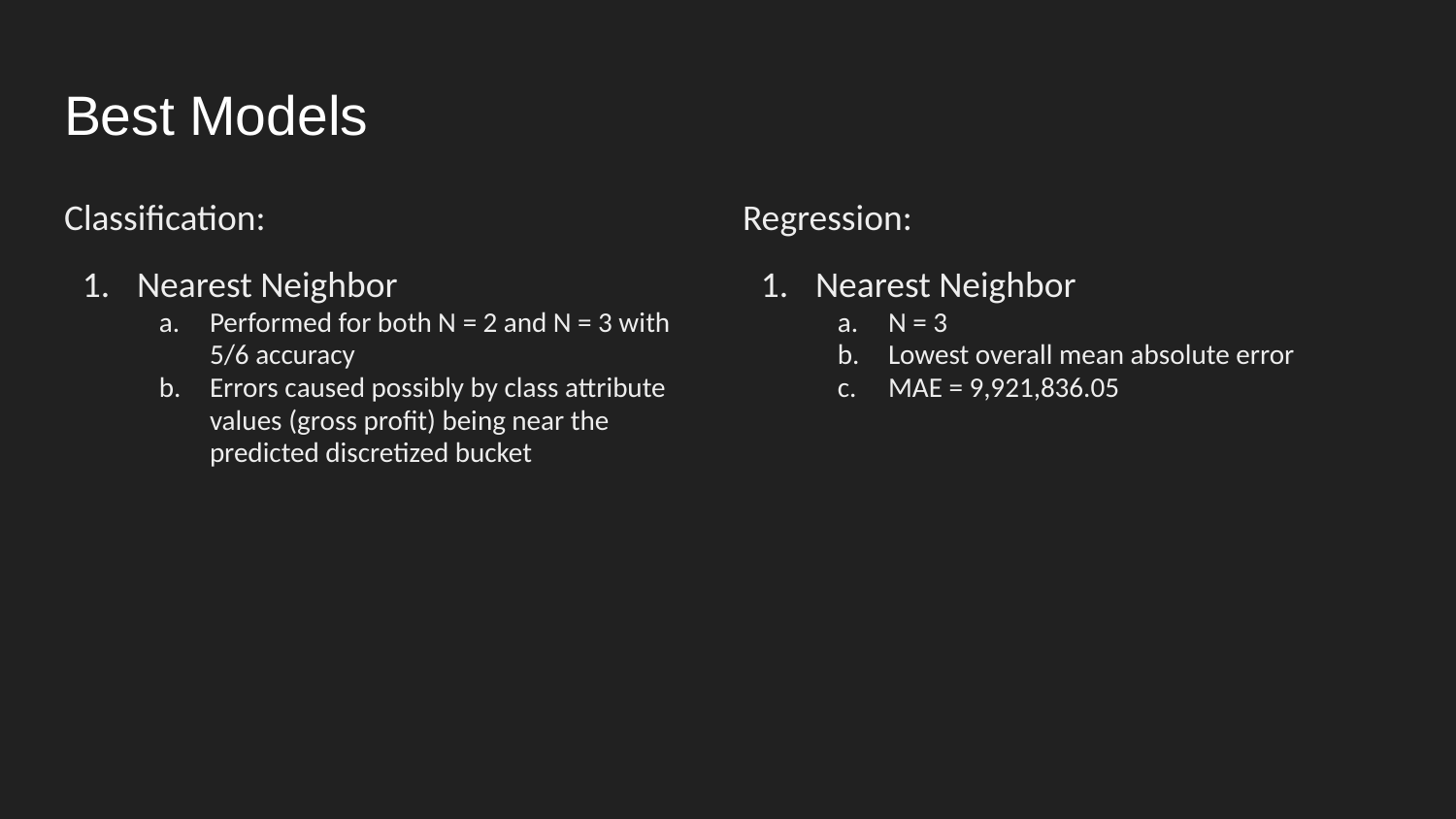

# Best Models
Classification:
Nearest Neighbor
Performed for both N = 2 and N = 3 with 5/6 accuracy
Errors caused possibly by class attribute values (gross profit) being near the predicted discretized bucket
Regression:
Nearest Neighbor
N = 3
Lowest overall mean absolute error
MAE = 9,921,836.05